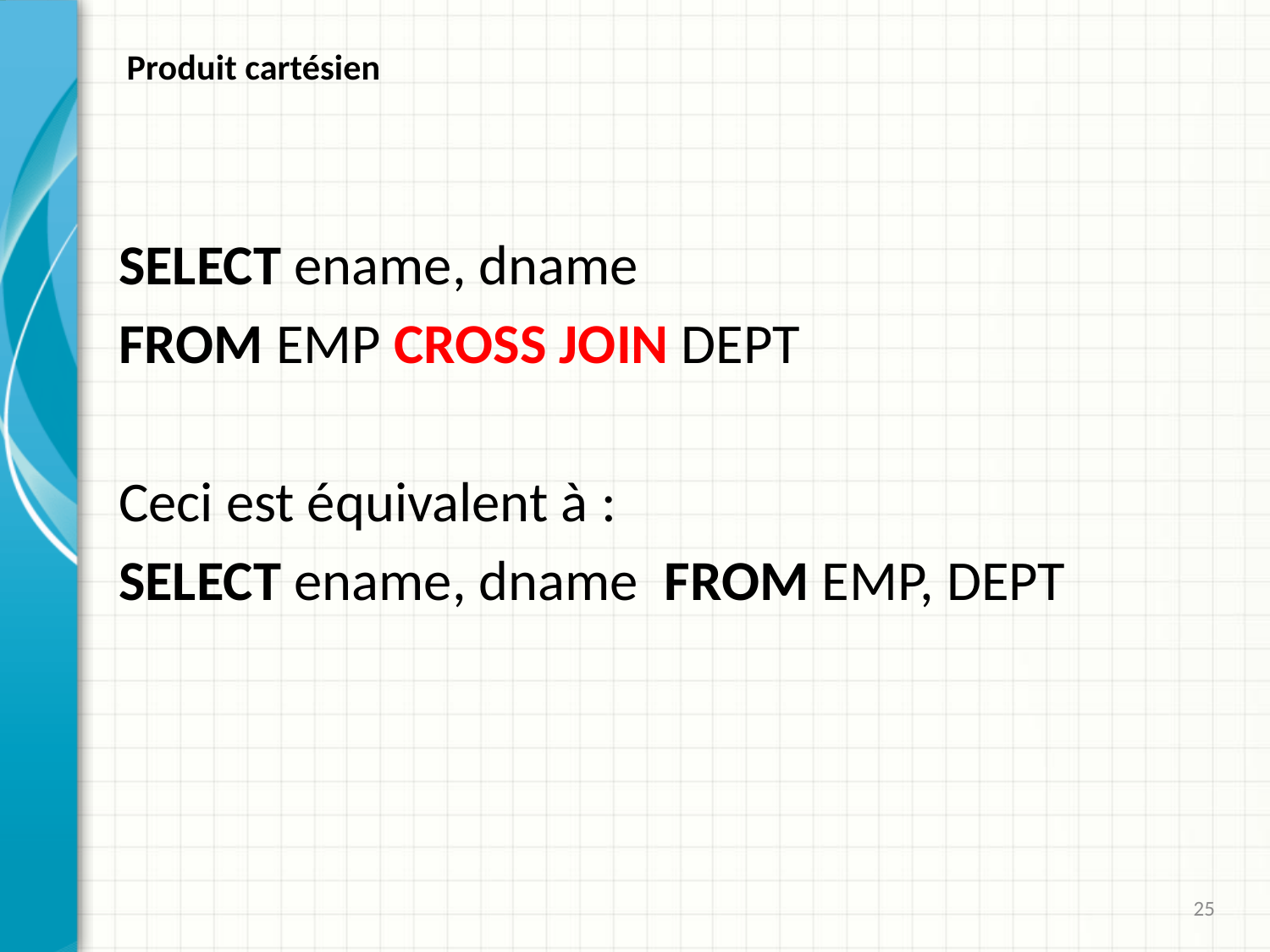

# Produit cartésien
SELECT ename, dname
FROM EMP CROSS JOIN DEPT

Ceci est équivalent à :
SELECT ename, dname  FROM EMP, DEPT

25